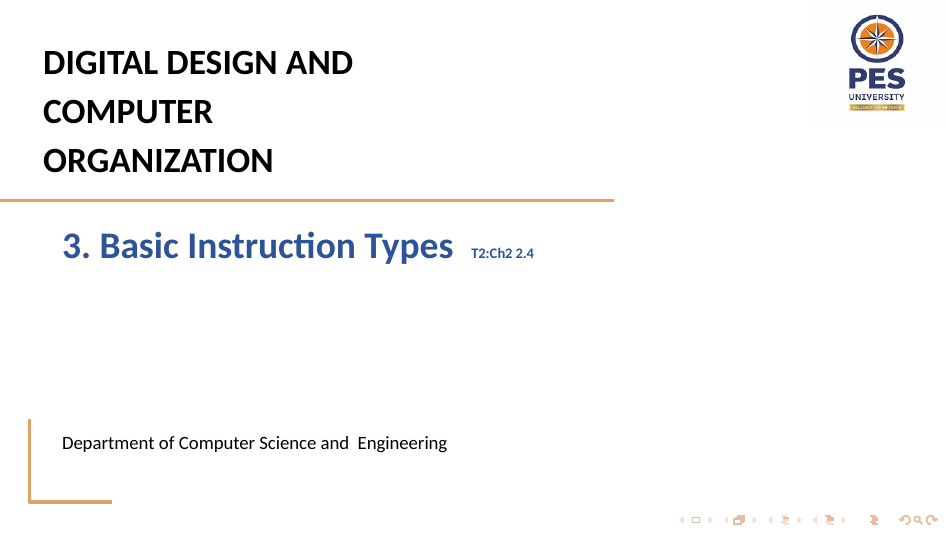

# DIGITAL DESIGN AND  COMPUTER ORGANIZATION

3. Basic Instruction Types  T2:Ch2 2.4

Department of Computer Science and  Engineering